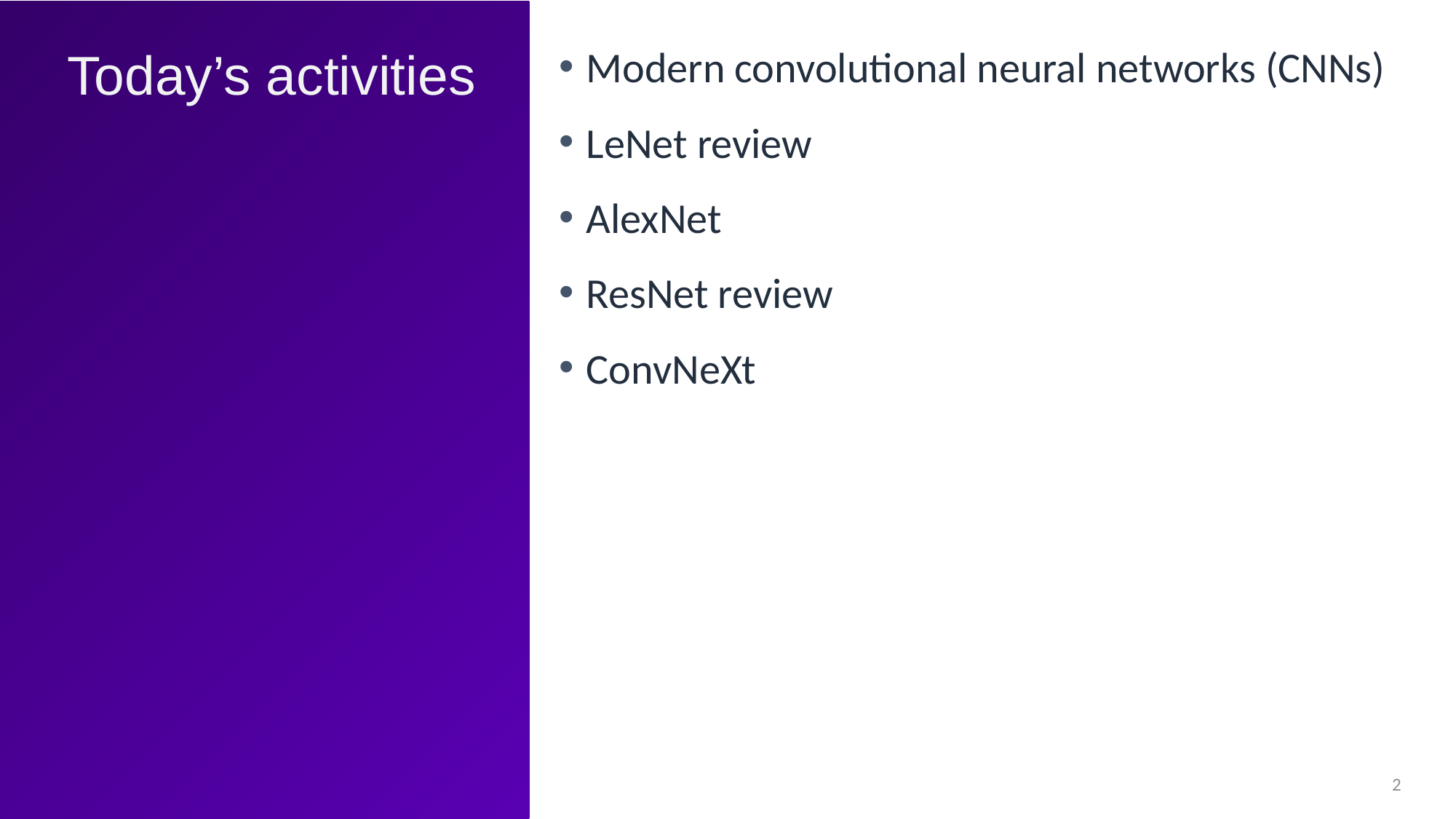

Today’s activities
Modern convolutional neural networks (CNNs)
LeNet review
AlexNet
ResNet review
ConvNeXt

2